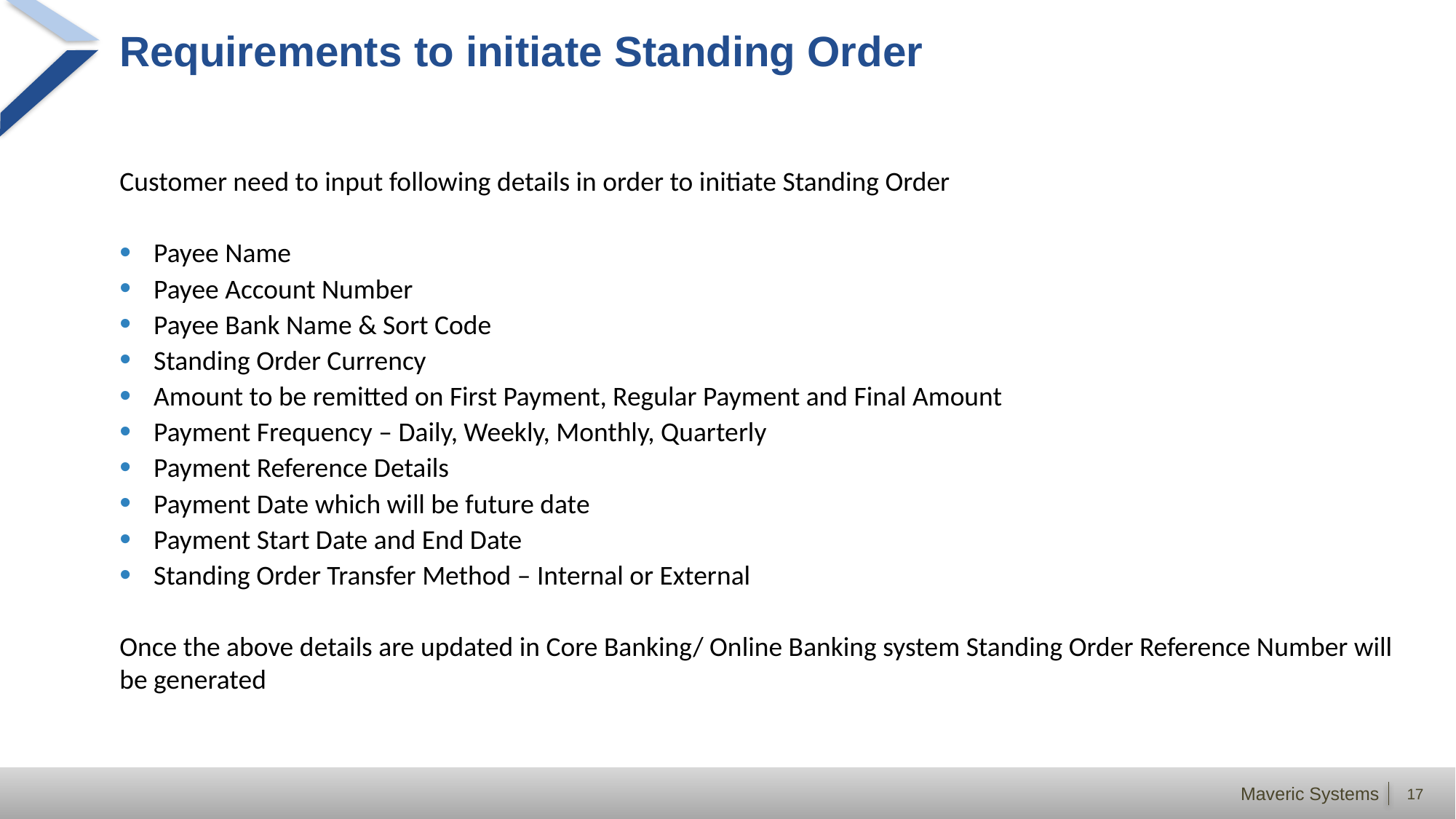

# Requirements to initiate Standing Order
Customer need to input following details in order to initiate Standing Order

Payee Name
Payee Account Number
Payee Bank Name & Sort Code
Standing Order Currency
Amount to be remitted on First Payment, Regular Payment and Final Amount
Payment Frequency – Daily, Weekly, Monthly, Quarterly
Payment Reference Details
Payment Date which will be future date
Payment Start Date and End Date
Standing Order Transfer Method – Internal or External

Once the above details are updated in Core Banking/ Online Banking system Standing Order Reference Number will be generated